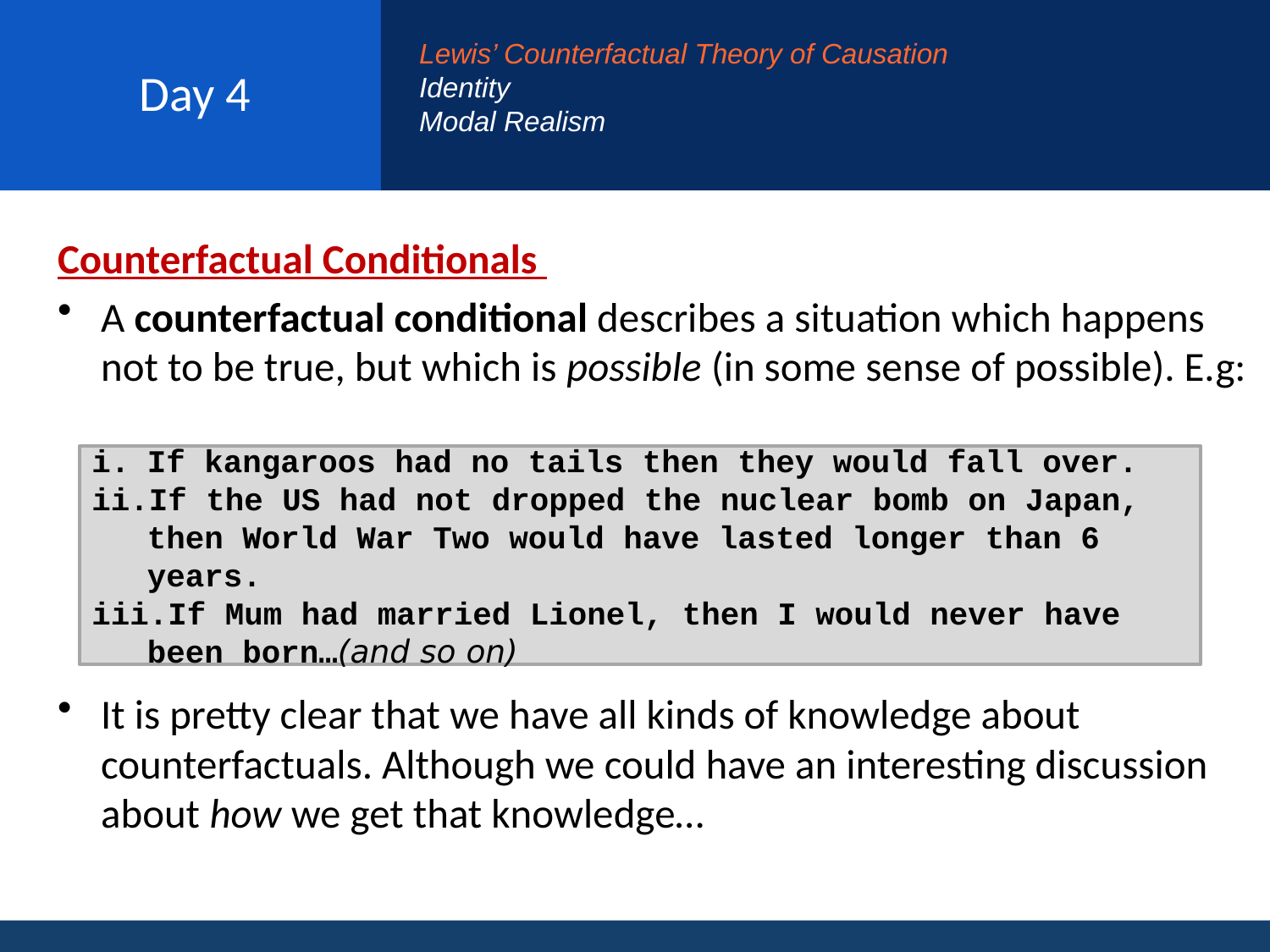

# Day 4
Lewis’ Counterfactual Theory of Causation
Identity
Modal Realism
Counterfactual Conditionals
A counterfactual conditional describes a situation which happens not to be true, but which is possible (in some sense of possible). E.g:

It is pretty clear that we have all kinds of knowledge about counterfactuals. Although we could have an interesting discussion about how we get that knowledge…

If kangaroos had no tails then they would fall over.
If the US had not dropped the nuclear bomb on Japan, then World War Two would have lasted longer than 6 years.
If Mum had married Lionel, then I would never have been born…(and so on)